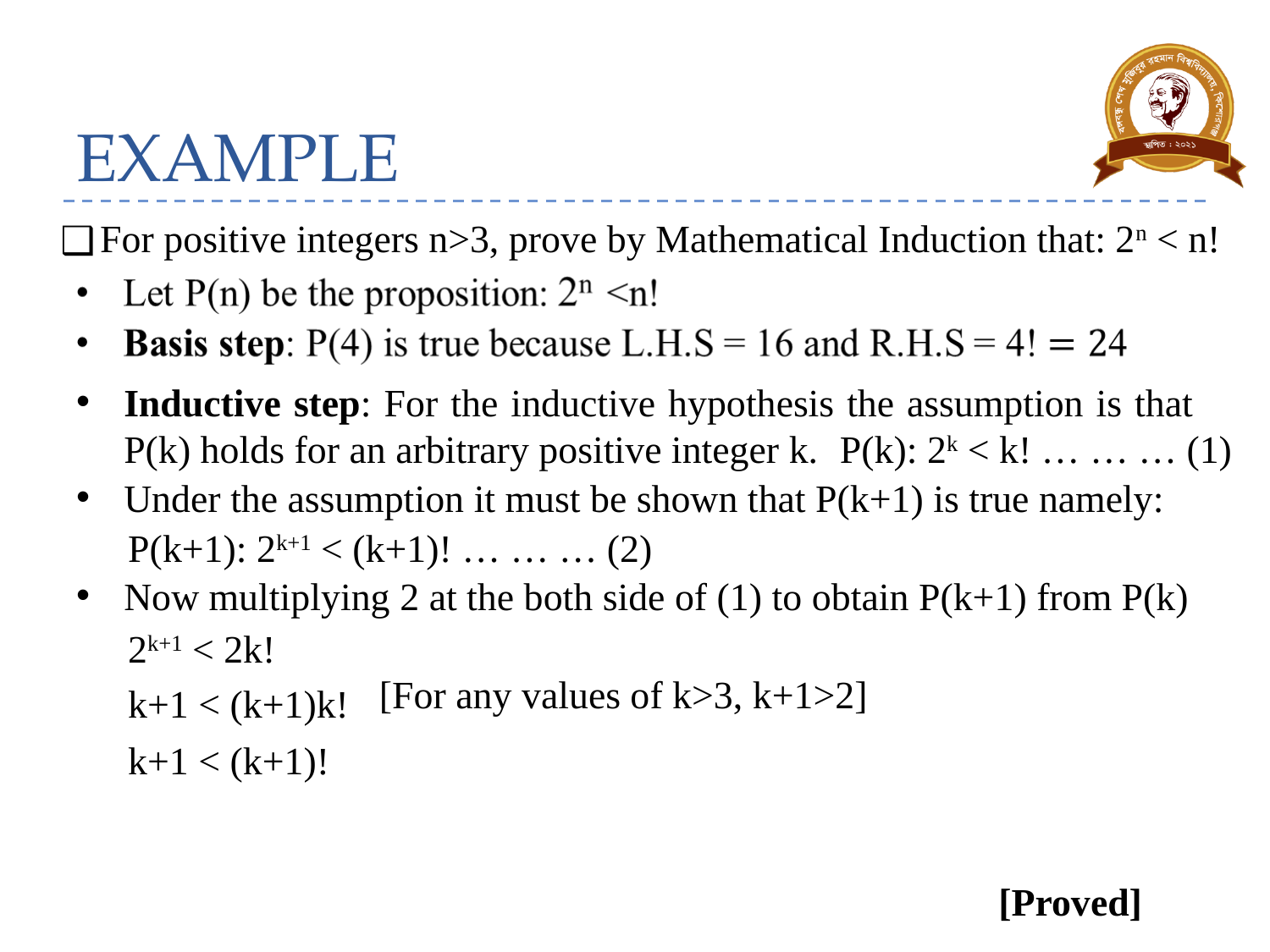

# EXAMPLE
For positive integers n>3, prove by Mathematical Induction that: 2n < n!

Inductive step: For the inductive hypothesis the assumption is that P(k) holds for an arbitrary positive integer k.
P(k): 2k < k! … … … (1)
Under the assumption it must be shown that P(k+1) is true namely:
P(k+1): 2k+1 < (k+1)! … … … (2)
Now multiplying 2 at the both side of (1) to obtain P(k+1) from P(k)
2k+1 < 2k!
[For any values of k>3, k+1>2]
k+1 < (k+1)k!
k+1 < (k+1)!
[Proved]